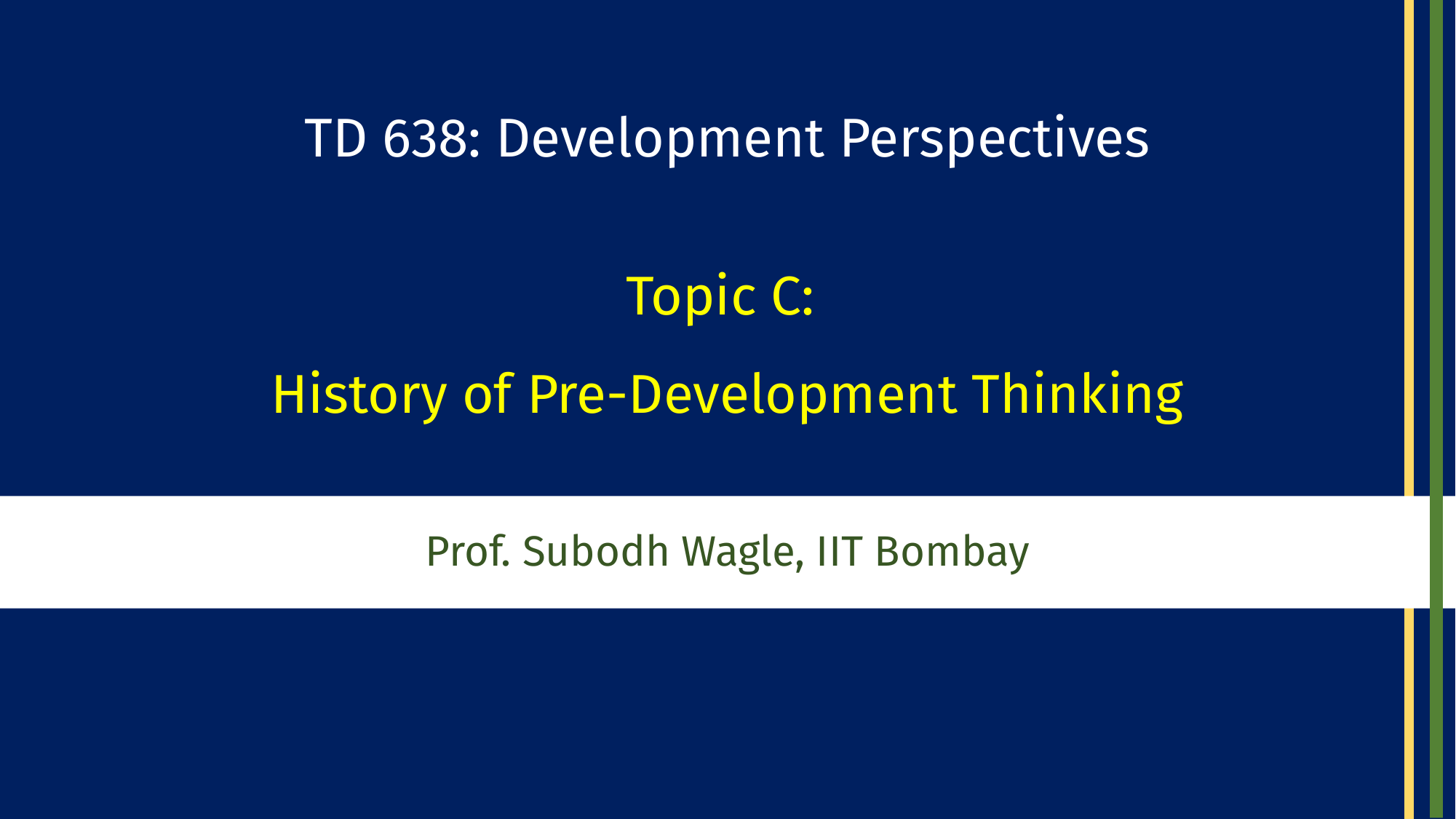

TD 638: Development Perspectives

Topic C:
History of Pre-Development Thinking
# Prof. Subodh Wagle, IIT Bombay